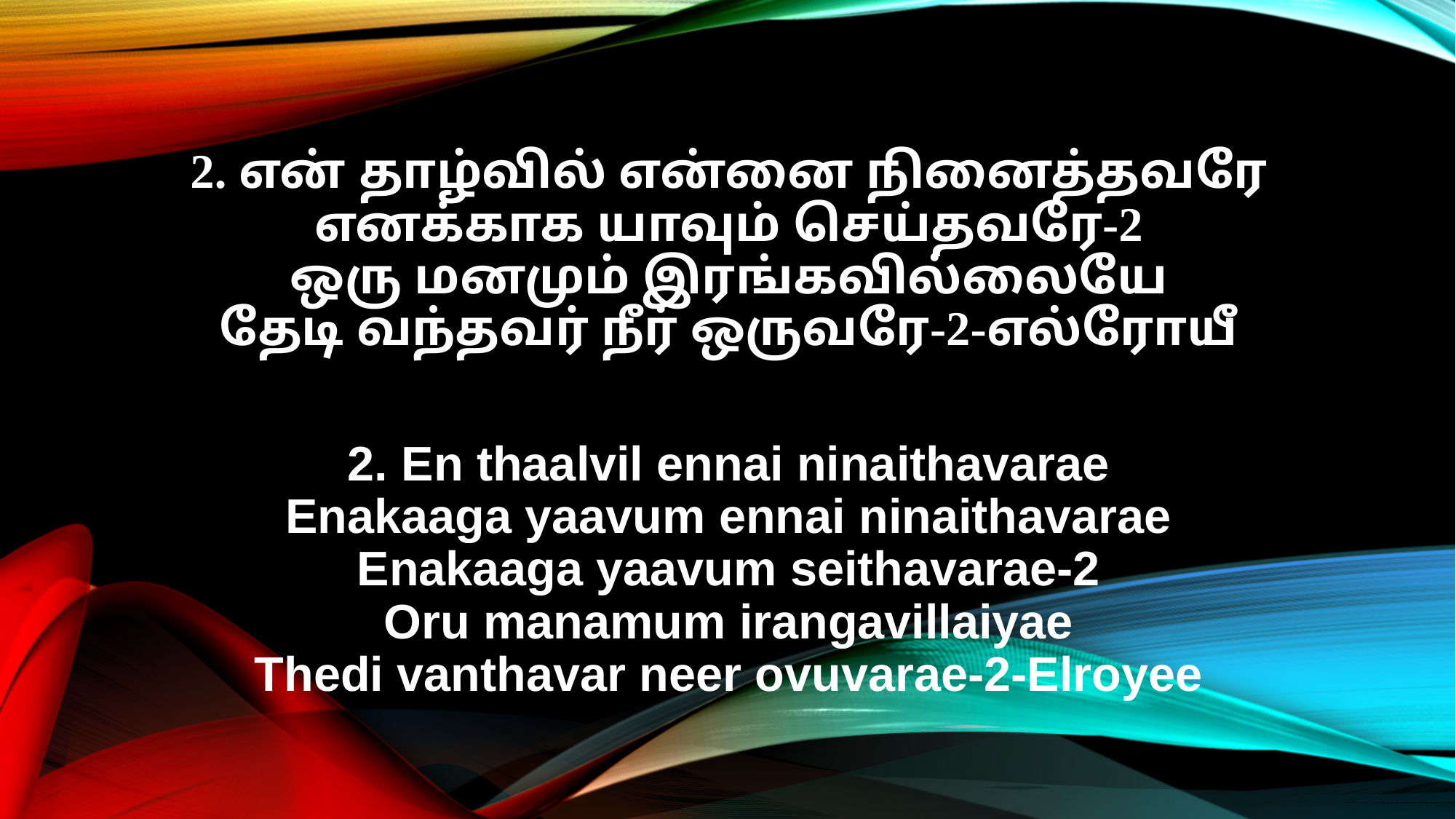

2. என் தாழ்வில் என்னை நினைத்தவரே
எனக்காக யாவும் செய்தவரே-2
ஒரு மனமும் இரங்கவில்லையே
தேடி வந்தவர் நீர் ஒருவரே-2-எல்ரோயீ

2. En thaalvil ennai ninaithavarae
Enakaaga yaavum ennai ninaithavarae
Enakaaga yaavum seithavarae-2
Oru manamum irangavillaiyae
Thedi vanthavar neer ovuvarae-2-Elroyee